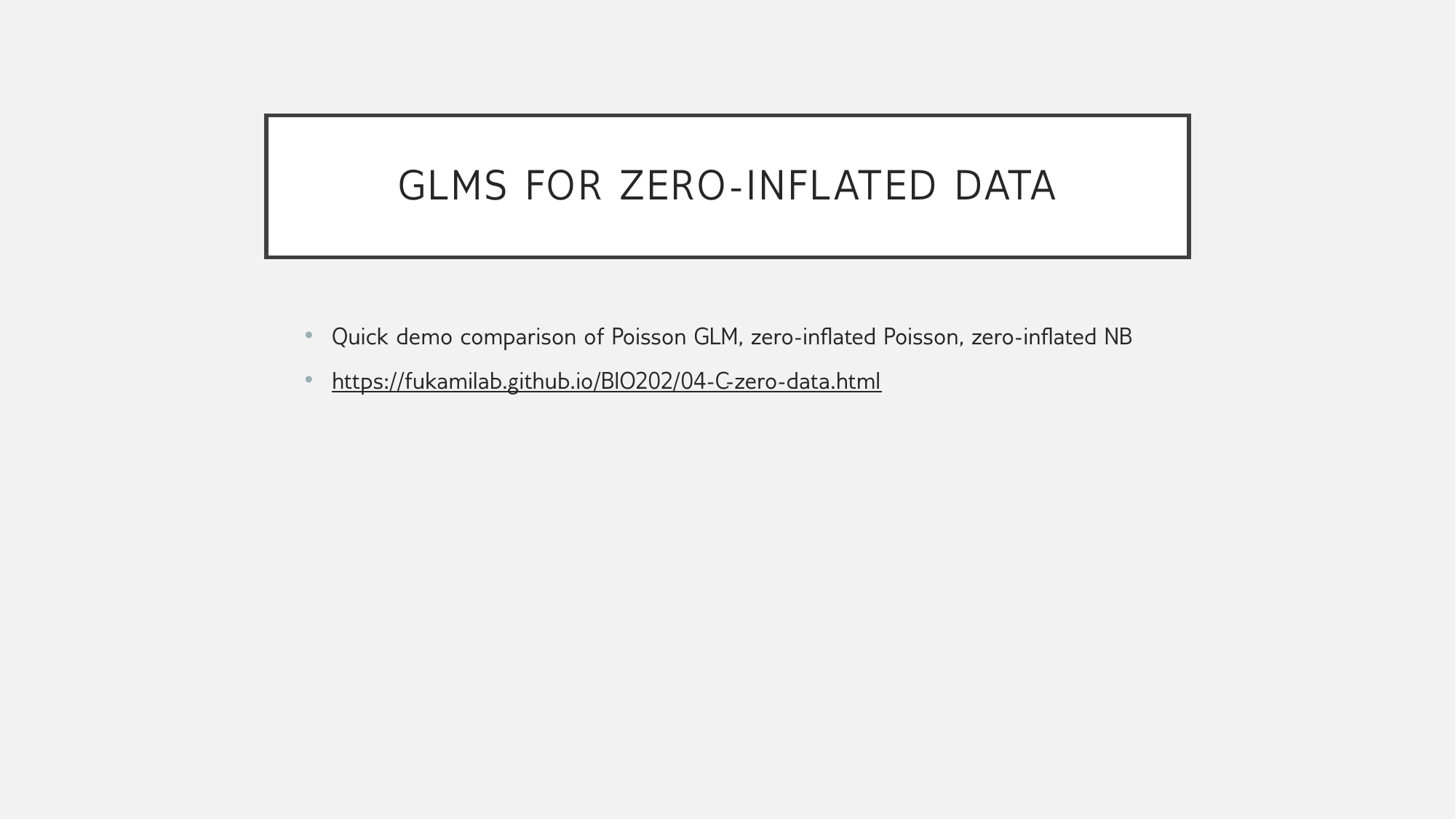

# GLMs for Zero-Inflated Data
Quick demo comparison of Poisson GLM, zero-inflated Poisson, zero-inflated NB
https://fukamilab.github.io/BIO202/04-C-zero-data.html